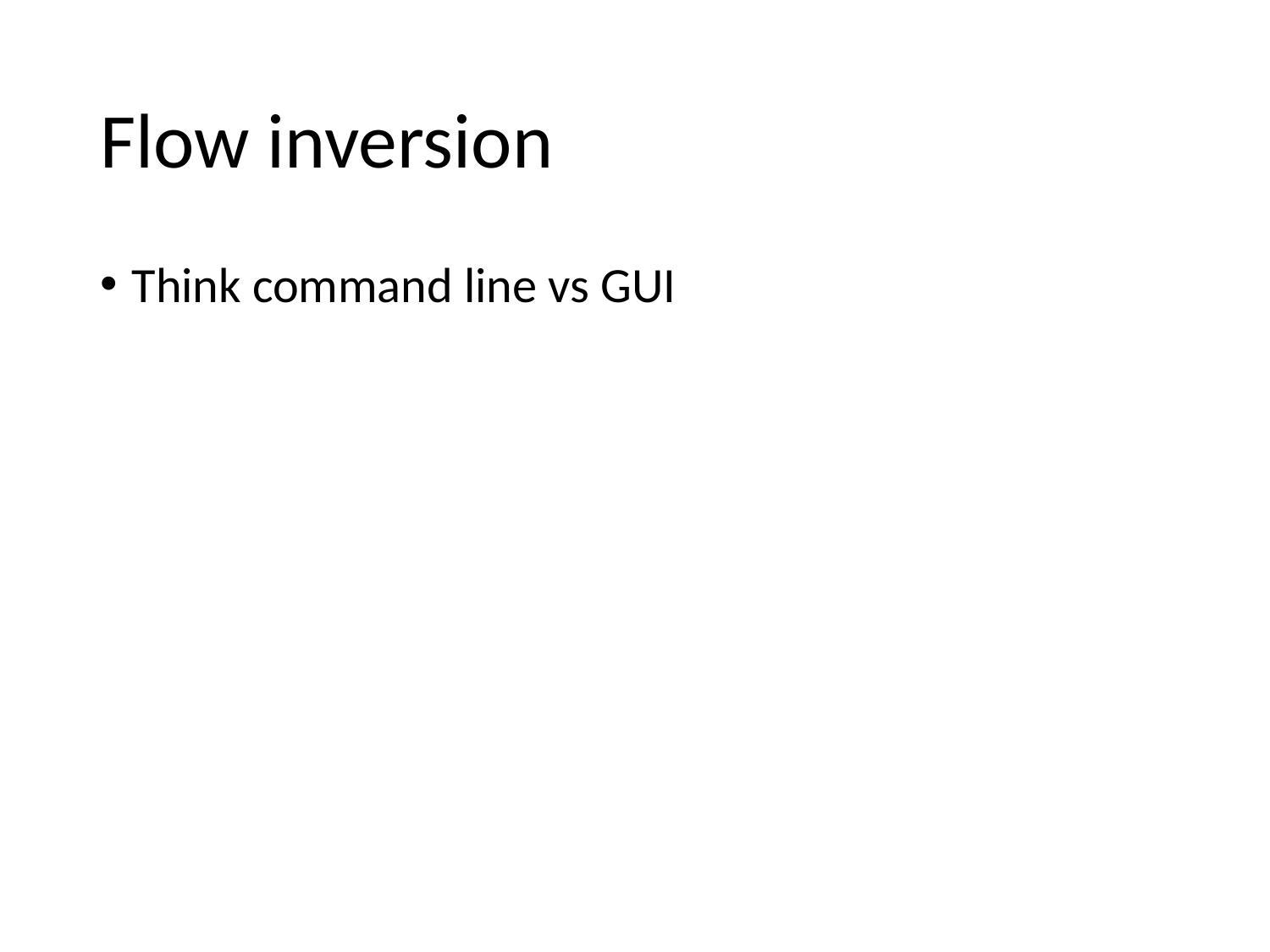

# Flow inversion
Think command line vs GUI